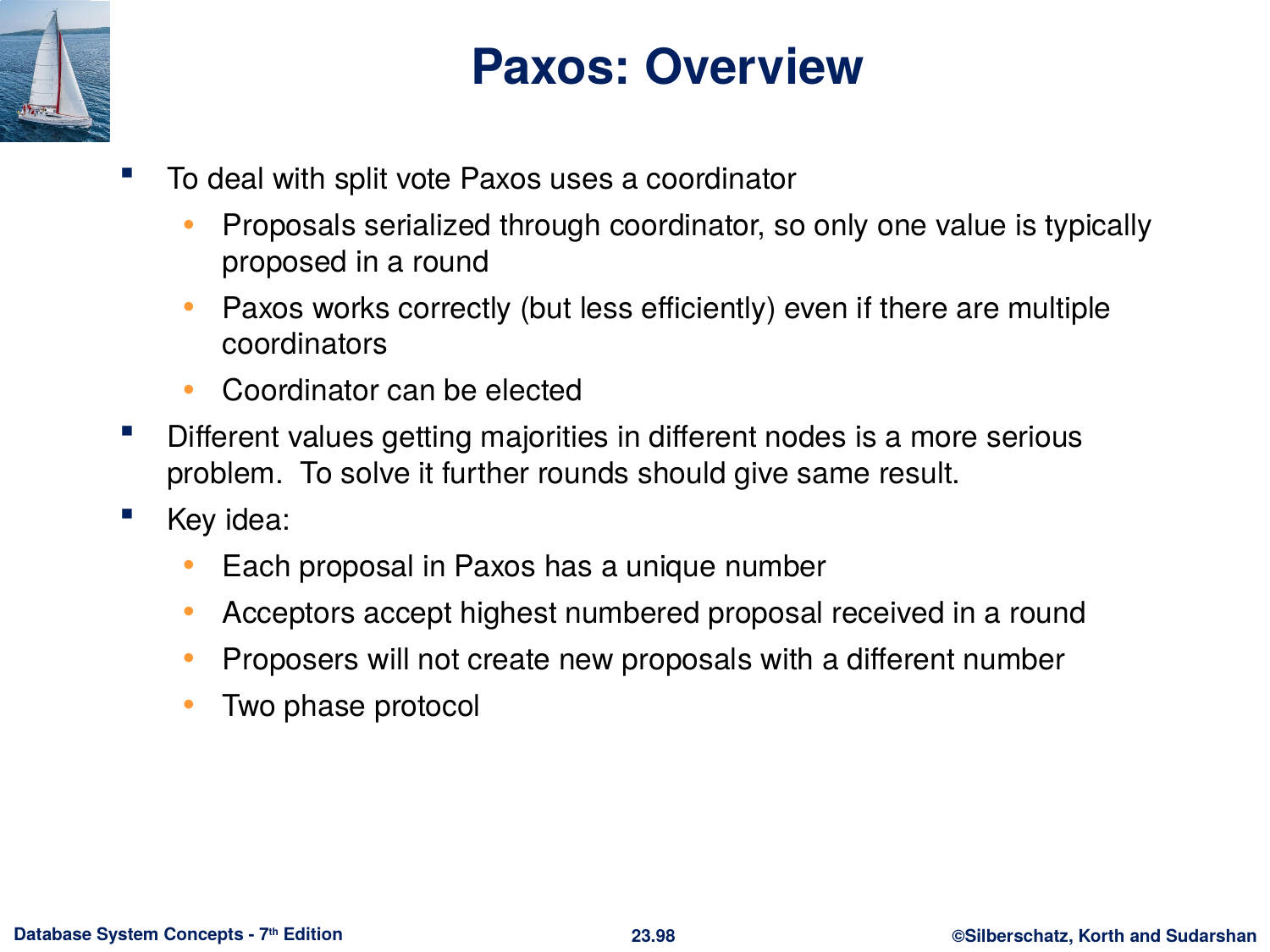

# Paxos: Overview
To deal with split vote Paxos uses a coordinator
Proposals serialized through coordinator, so only one value is typically proposed in a round
Paxos works correctly (but less efficiently) even if there are multiple coordinators
Coordinator can be elected
Different values getting majorities in different nodes is a more serious problem.  To solve it further rounds should give same result.
Key idea:
Each proposal in Paxos has a unique number
Acceptors accept highest numbered proposal received in a round
Proposers will not create new proposals with a different number
Two phase protocol